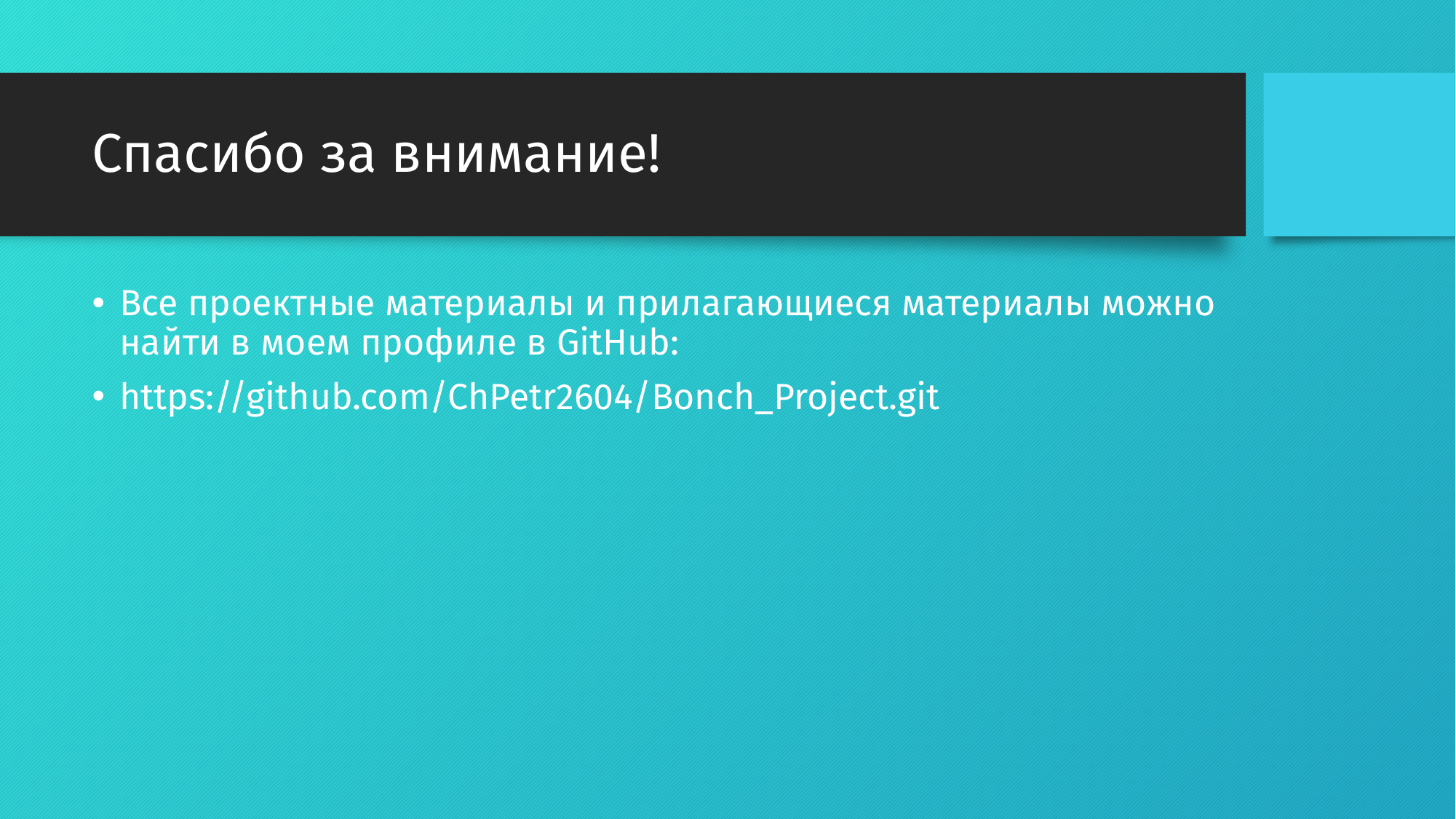

# Спасибо за внимание!
Все проектные материалы и прилагающиеся материалы можно найти в моем профиле в GitHub:
https://github.com/ChPetr2604/Bonch_Project.git